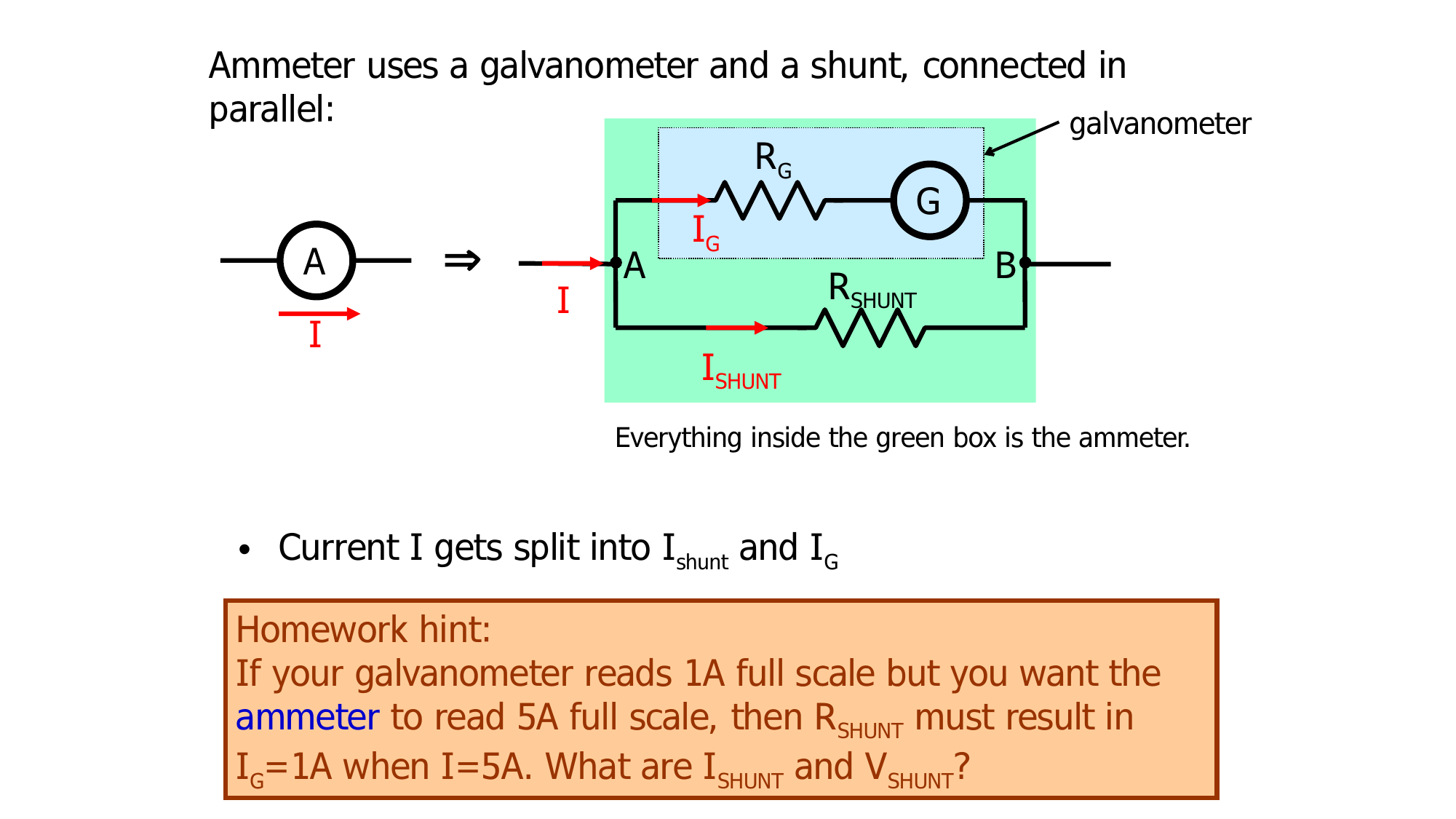

Ammeter uses a galvanometer and a shunt, connected in parallel:
galvanometer

RG

G

IG

RSHUNT

I

ISHUNT

⇒

A

A
B

I

Everything inside the green box is the ammeter.
Current I gets split into Ishunt and IG
Homework hint:
If your galvanometer reads 1A full scale but you want the ammeter to read 5A full scale, then RSHUNT must result in IG=1A when I=5A. What are ISHUNT and VSHUNT?